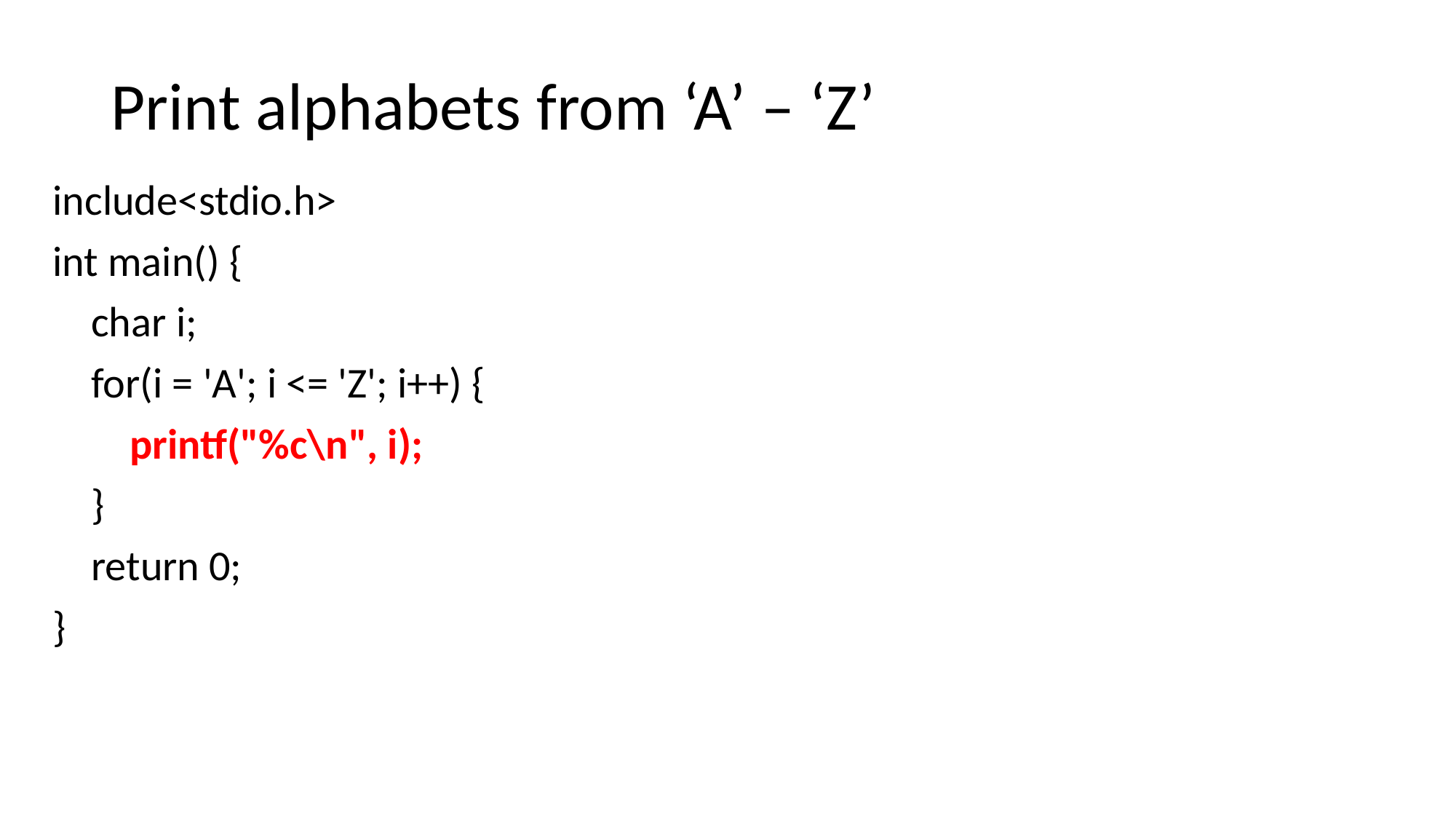

# Print alphabets from ‘A’ – ‘Z’
include<stdio.h>
int main() {
    char i;
    for(i = 'A'; i <= 'Z'; i++) {
        printf("%c\n", i);
    }
    return 0;
}